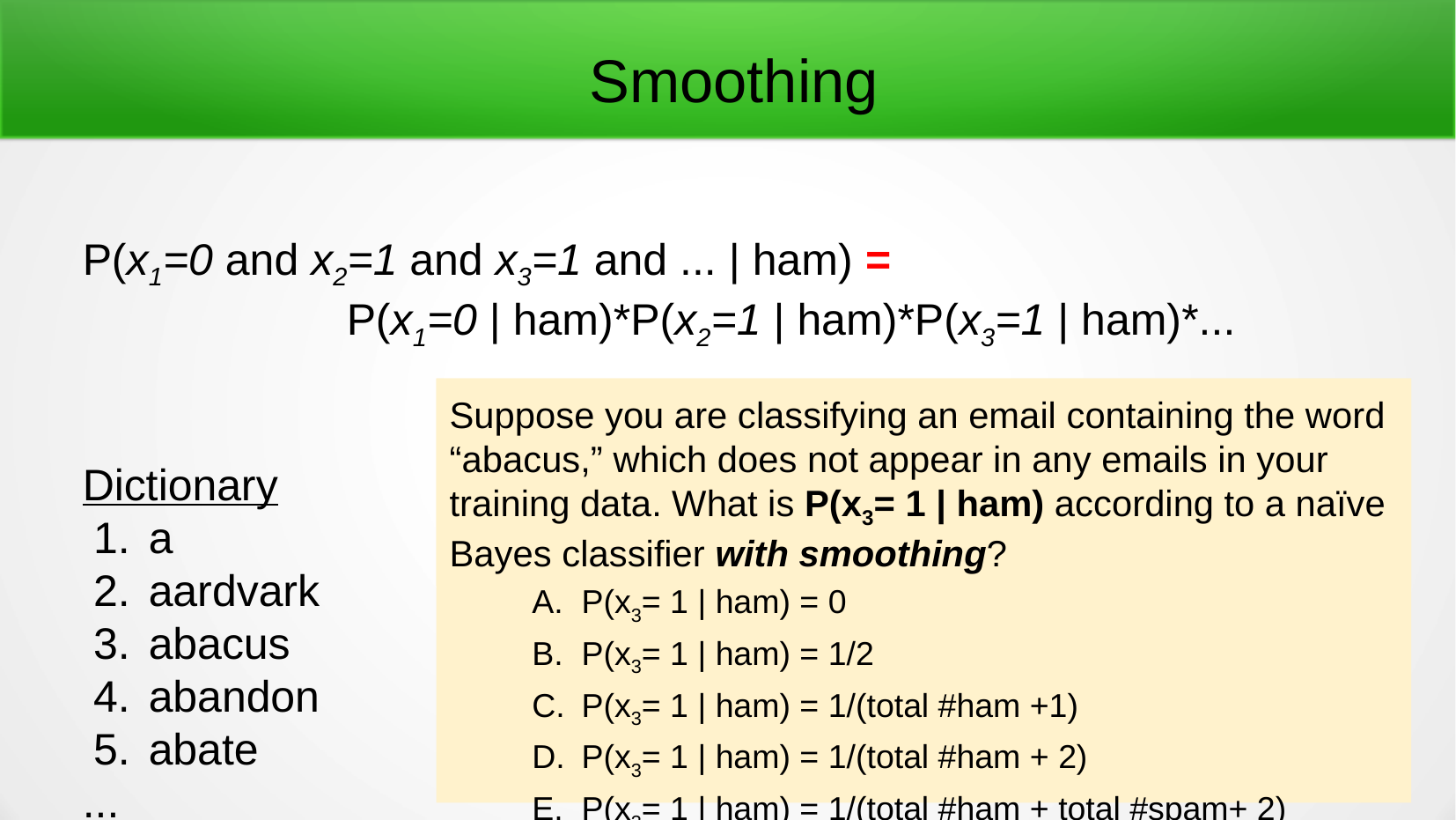

Smoothing
P(x1=0 and x2=1 and x3=1 and ... | ham) =
P(x1=0 | ham)*P(x2=1 | ham)*P(x3=1 | ham)*...

Dictionary
a
aardvark
abacus
abandon
abate
...
Suppose you are classifying an email containing the word “abacus,” which does not appear in any emails in your training data. What is P(x3= 1 | ham) according to a naive Bayes classifier with smoothing?

Suppose you are classifying an email containing the word “abacus,” which does not appear in any emails in your training data. What is P(x3= 1 | ham) according to a naïve Bayes classifier with smoothing?
P(x3= 1 | ham) = 0
P(x3= 1 | ham) = 1/2
P(x3= 1 | ham) = 1/(total #ham +1)
P(x3= 1 | ham) = 1/(total #ham + 2)
P(x3= 1 | ham) = 1/(total #ham + total #spam+ 2)